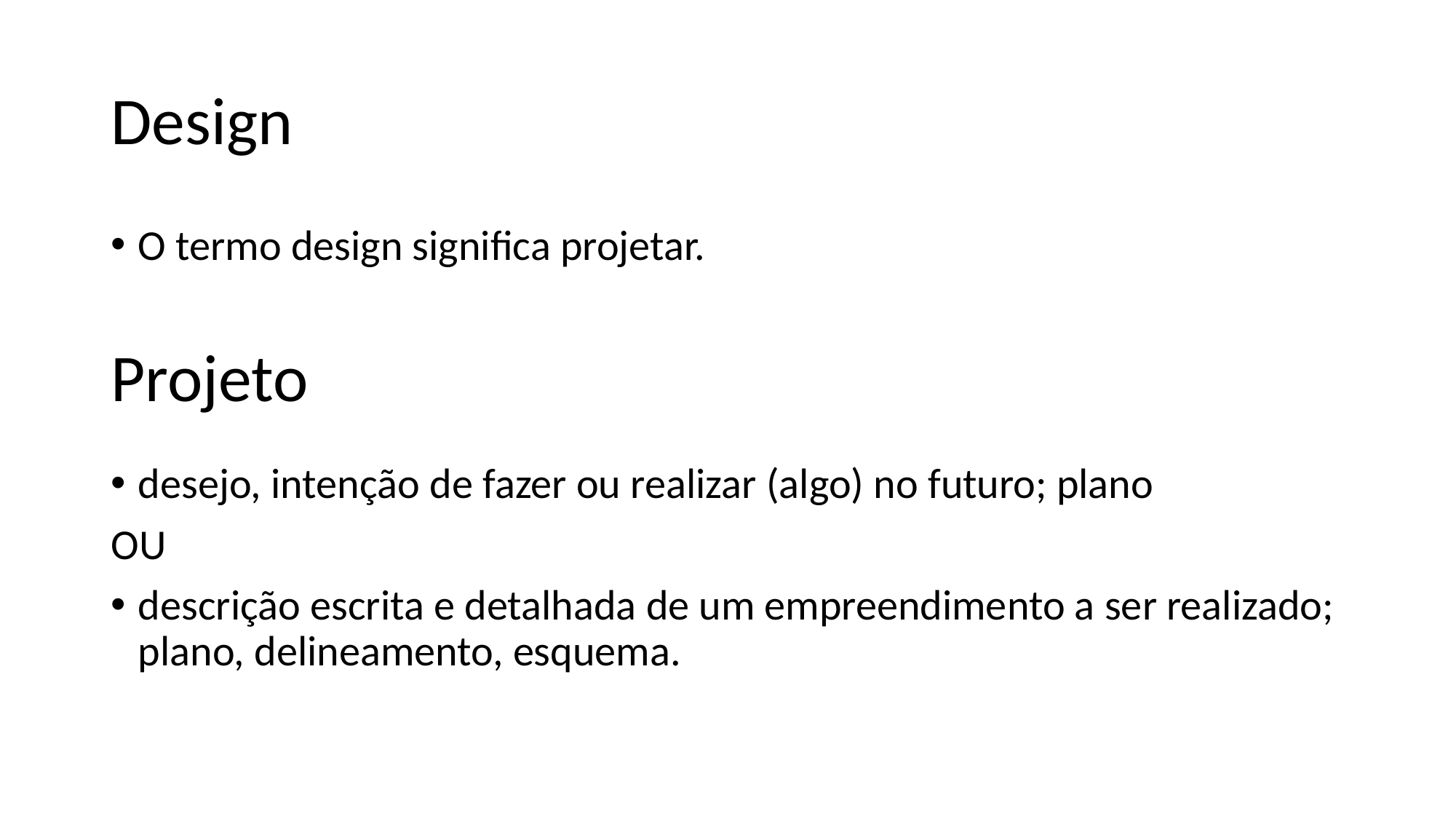

# Design
O termo design significa projetar.
Projeto
desejo, intenção de fazer ou realizar (algo) no futuro; plano
OU
descrição escrita e detalhada de um empreendimento a ser realizado; plano, delineamento, esquema.